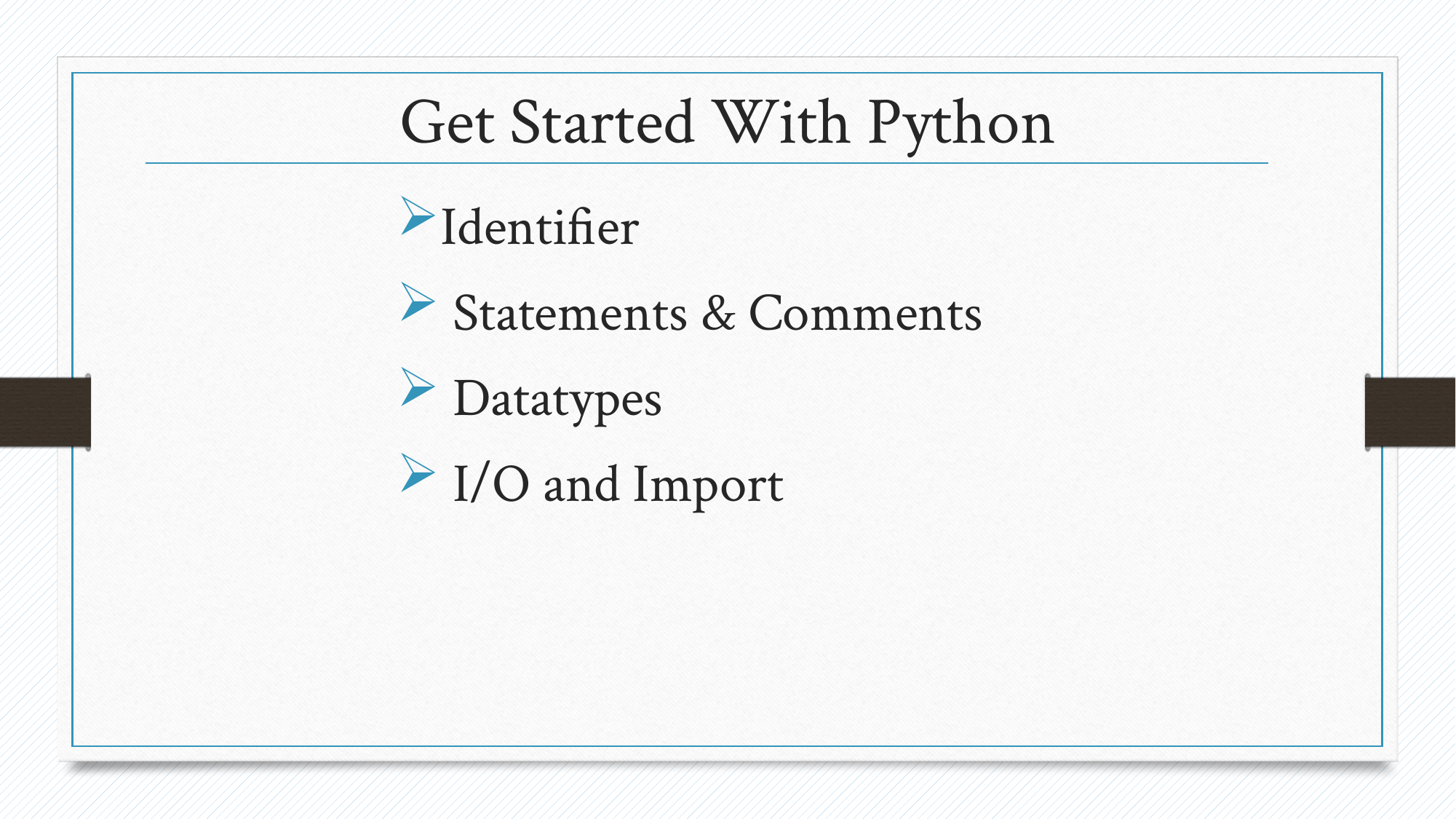

# Get Started With Python
Identifier
 Statements & Comments
 Datatypes
 I/O and Import